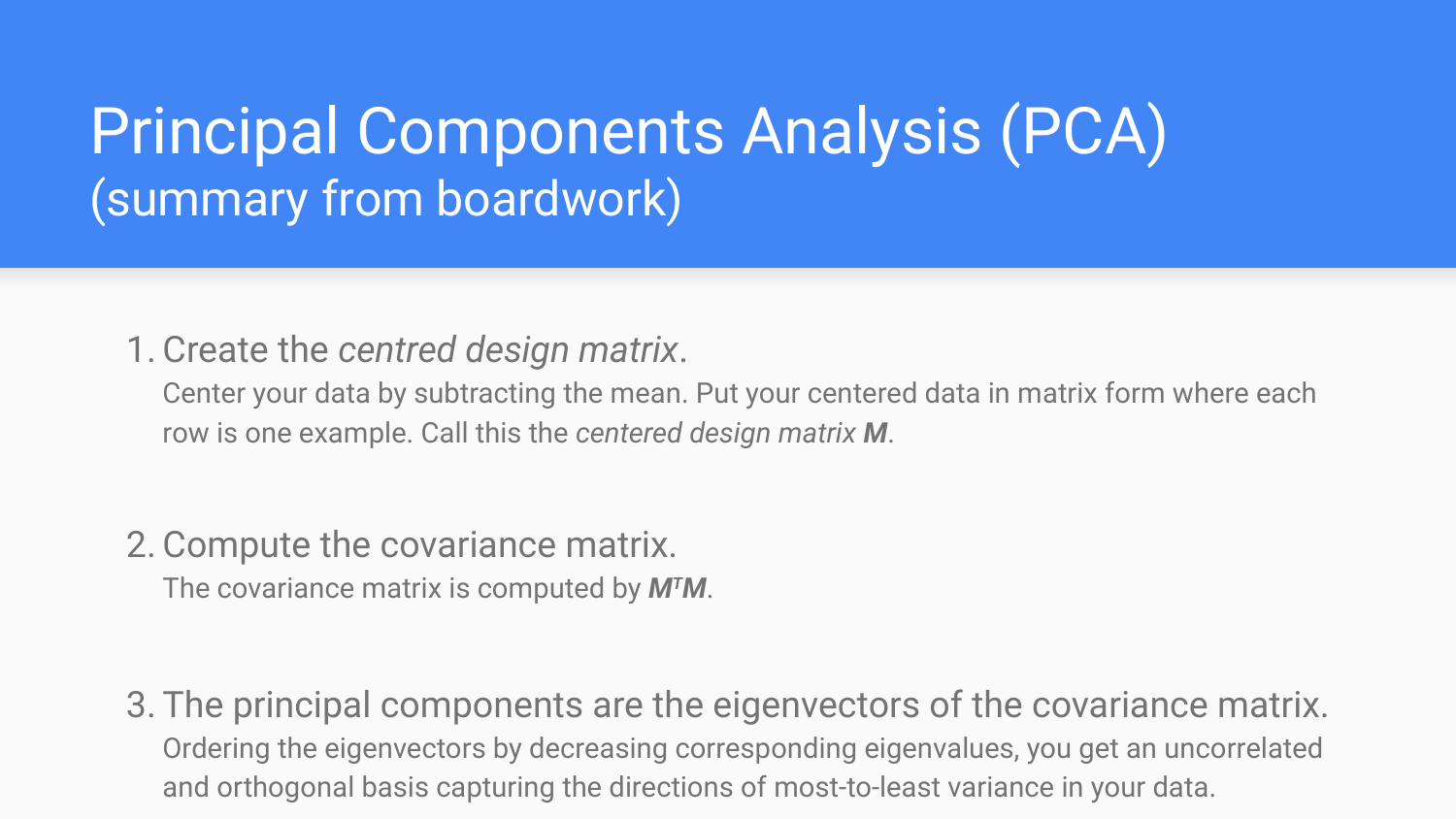

# Principal Components Analysis (PCA) (summary from boardwork)
Create the centred design matrix.
Center your data by subtracting the mean. Put your centered data in matrix form where each row is one example. Call this the centered design matrix M.
Compute the covariance matrix.
The covariance matrix is computed by MTM.
The principal components are the eigenvectors of the covariance matrix.
Ordering the eigenvectors by decreasing corresponding eigenvalues, you get an uncorrelated and orthogonal basis capturing the directions of most-to-least variance in your data.